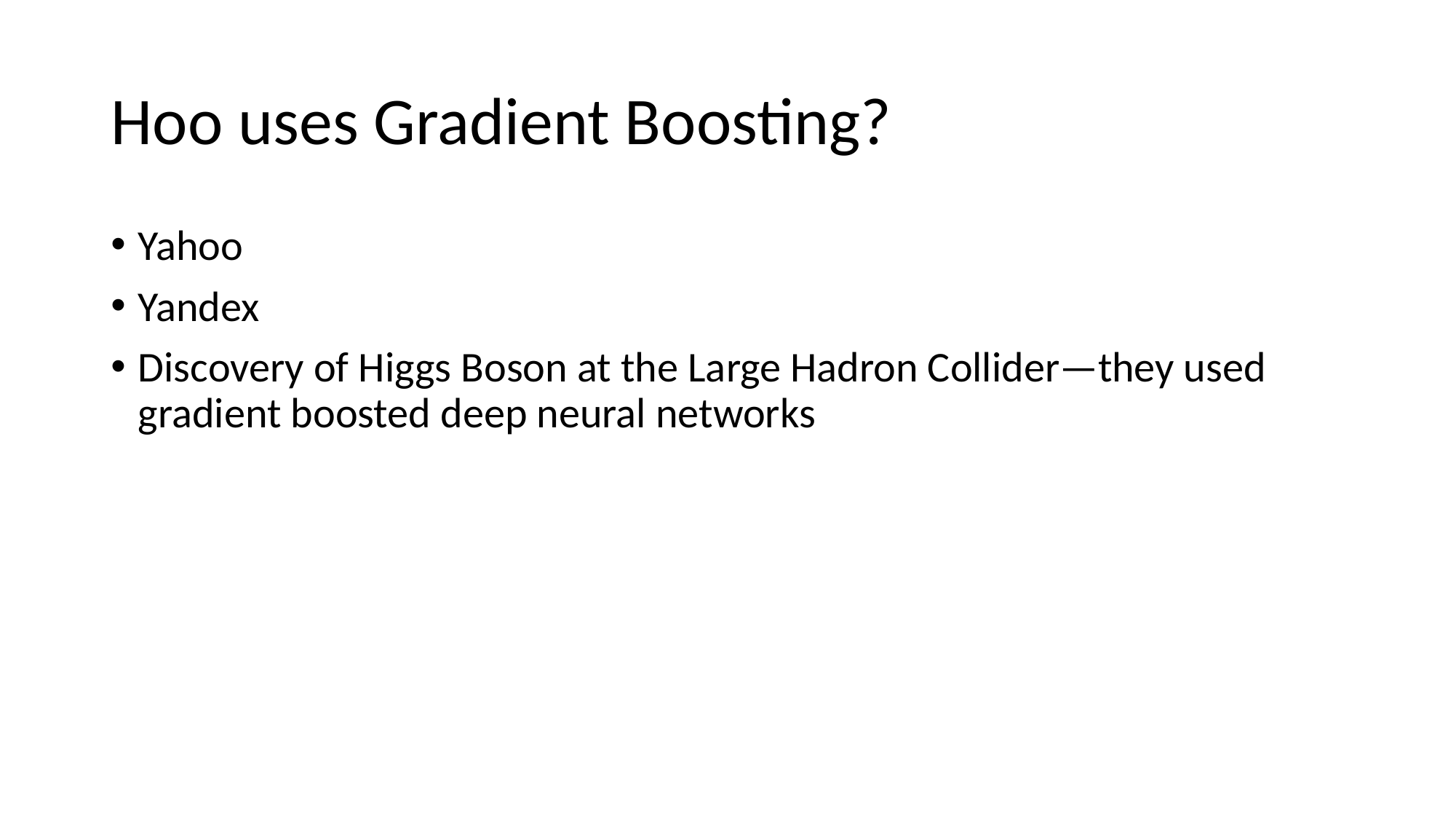

# Hoo uses Gradient Boosting?
Yahoo
Yandex
Discovery of Higgs Boson at the Large Hadron Collider—they used gradient boosted deep neural networks